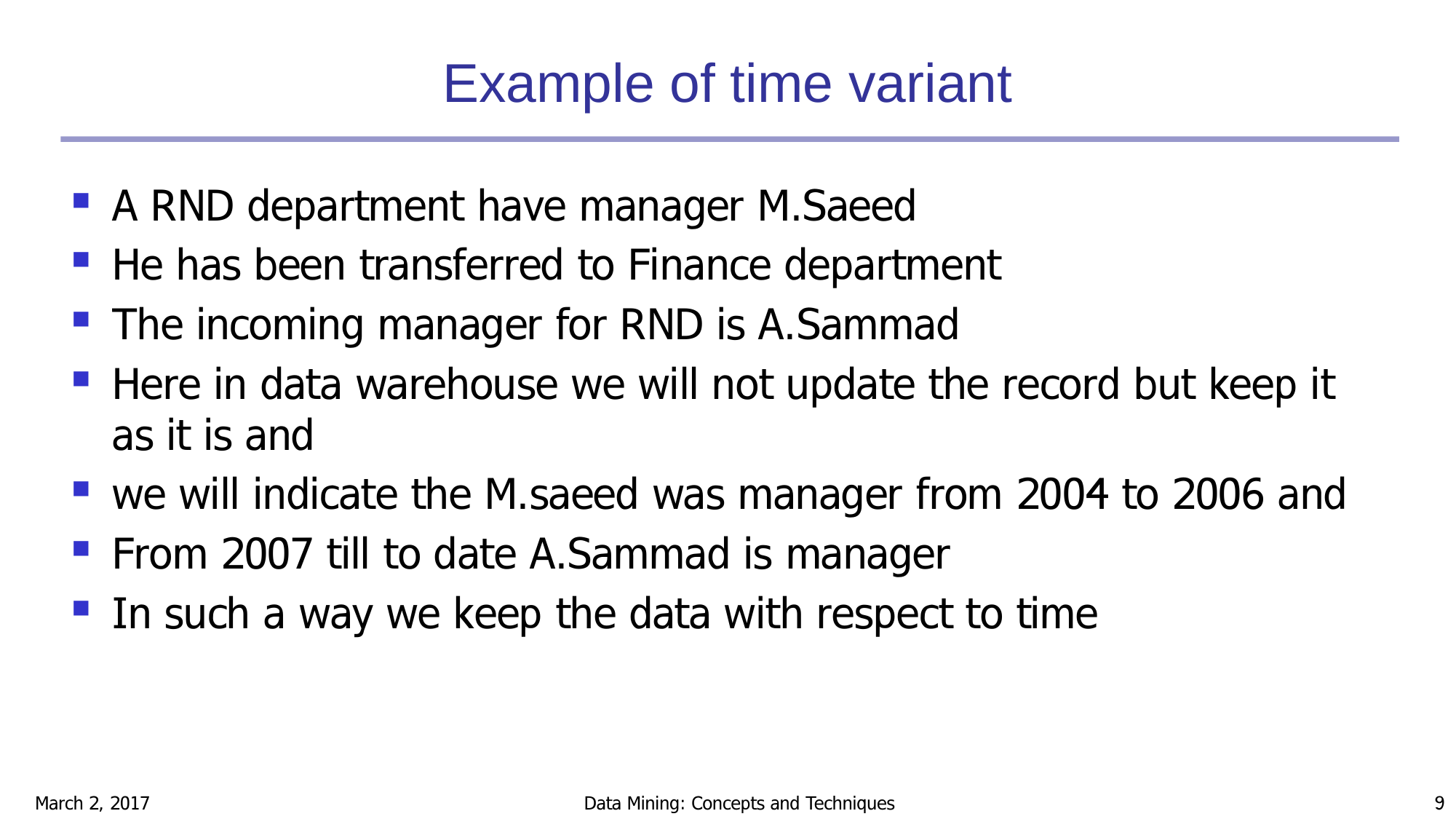

# Example of time variant
A RND department have manager M.Saeed
He has been transferred to Finance department
The incoming manager for RND is A.Sammad
Here in data warehouse we will not update the record but keep it as it is and
we will indicate the M.saeed was manager from 2004 to 2006 and
From 2007 till to date A.Sammad is manager
In such a way we keep the data with respect to time

March 2, 2017
Data Mining: Concepts and Techniques
9